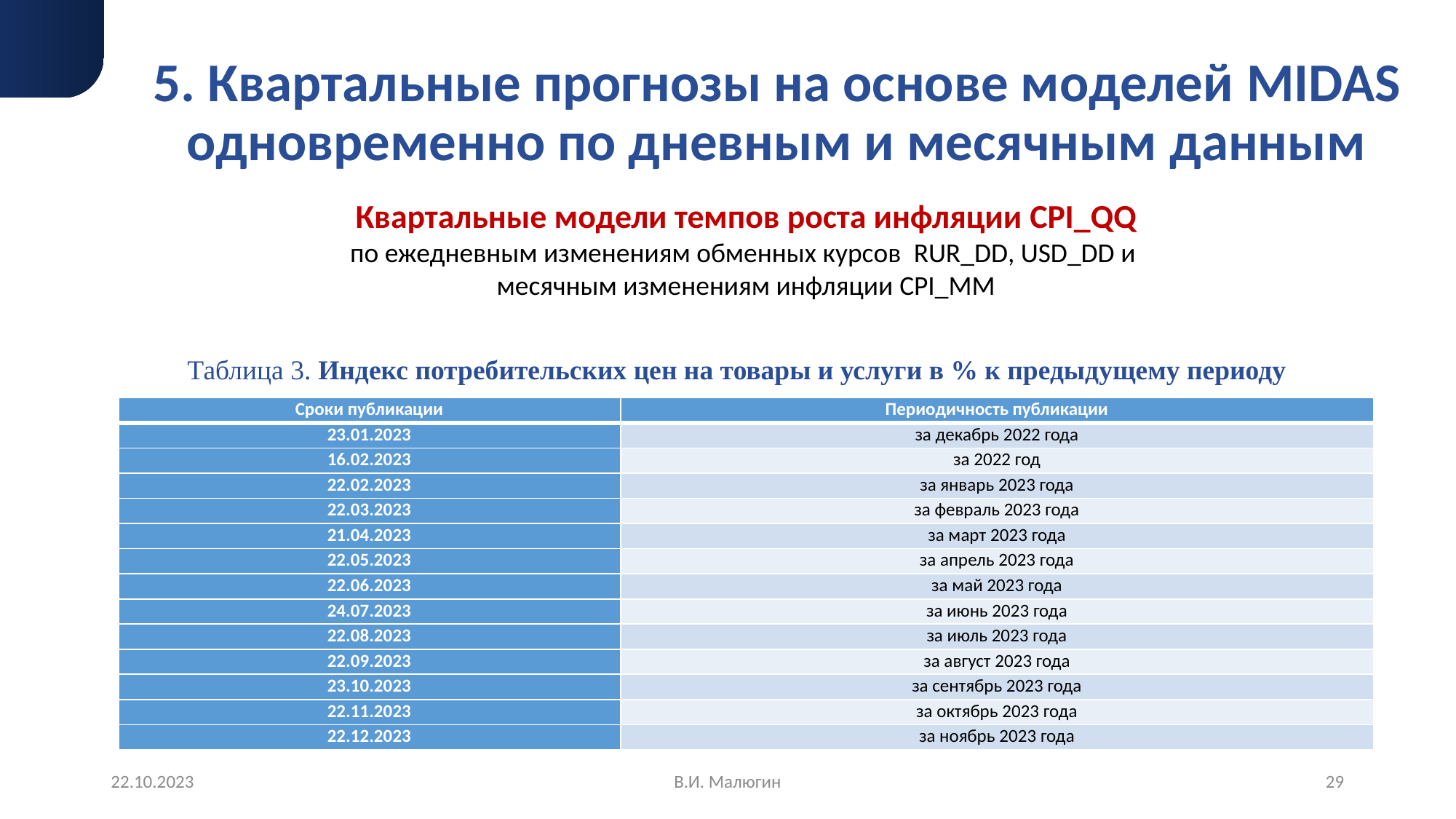

5. Квартальные прогнозы на основе моделей MIDAS одновременно по дневным и месячным данным
Квартальные модели темпов роста инфляции CPI_QQ
по ежедневным изменениям обменных курсов  RUR_DD, USD_DD и
месячным изменениям инфляции CPI_MM
Таблица 3. Индекс потребительских цен на товары и услуги в % к предыдущему периоду
| Сроки публикации | Периодичность публикации |
| --- | --- |
| 23.01.2023 | за декабрь 2022 года |
| 16.02.2023 | за 2022 год |
| 22.02.2023 | за январь 2023 года |
| 22.03.2023 | за февраль 2023 года |
| 21.04.2023 | за март 2023 года |
| 22.05.2023 | за апрель 2023 года |
| 22.06.2023 | за май 2023 года |
| 24.07.2023 | за июнь 2023 года |
| 22.08.2023 | за июль 2023 года |
| 22.09.2023 | за август 2023 года |
| 23.10.2023 | за сентябрь 2023 года |
| 22.11.2023 | за октябрь 2023 года |
| 22.12.2023 | за ноябрь 2023 года |
22.10.2023
В.И. Малюгин
29